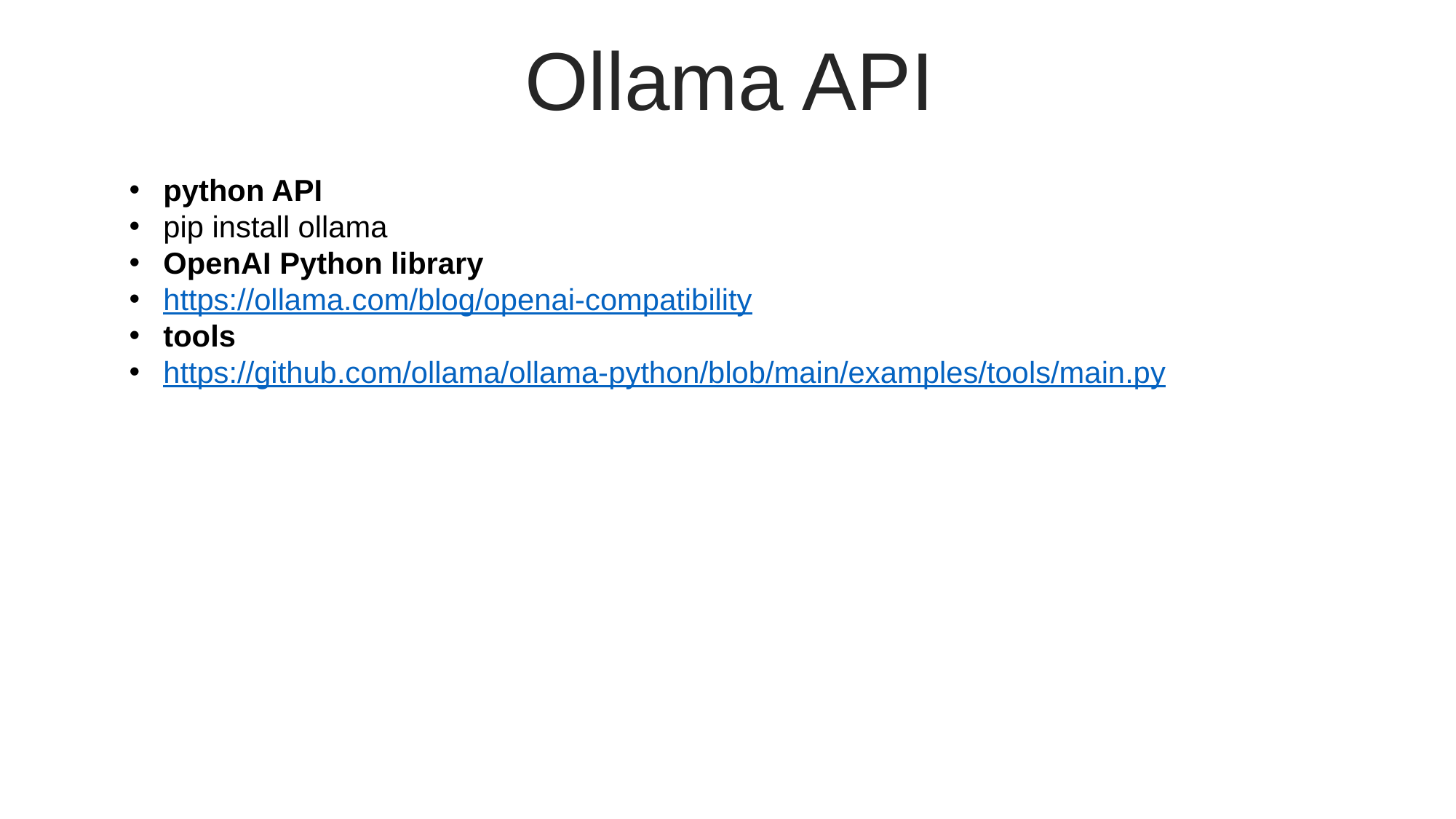

Ollama API
python API
pip install ollama
OpenAI Python library
https://ollama.com/blog/openai-compatibility
tools
https://github.com/ollama/ollama-python/blob/main/examples/tools/main.py